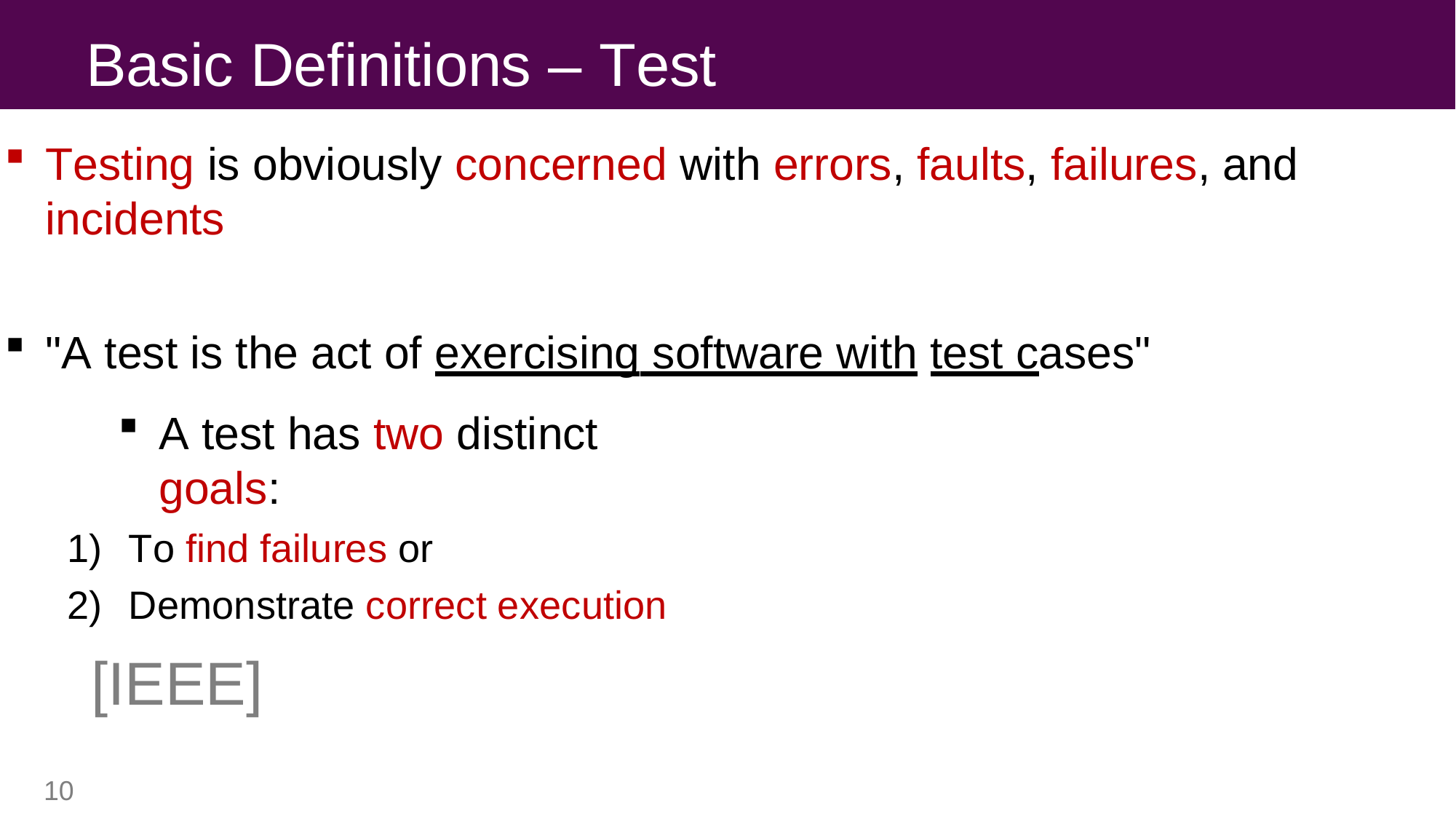

# Basic Definitions – Test
Testing is obviously concerned with errors, faults, failures, and incidents

"A test is the act of exercising software with test cases"
A test has two distinct goals:
To find failures or
Demonstrate correct execution
[IEEE]
Test
10